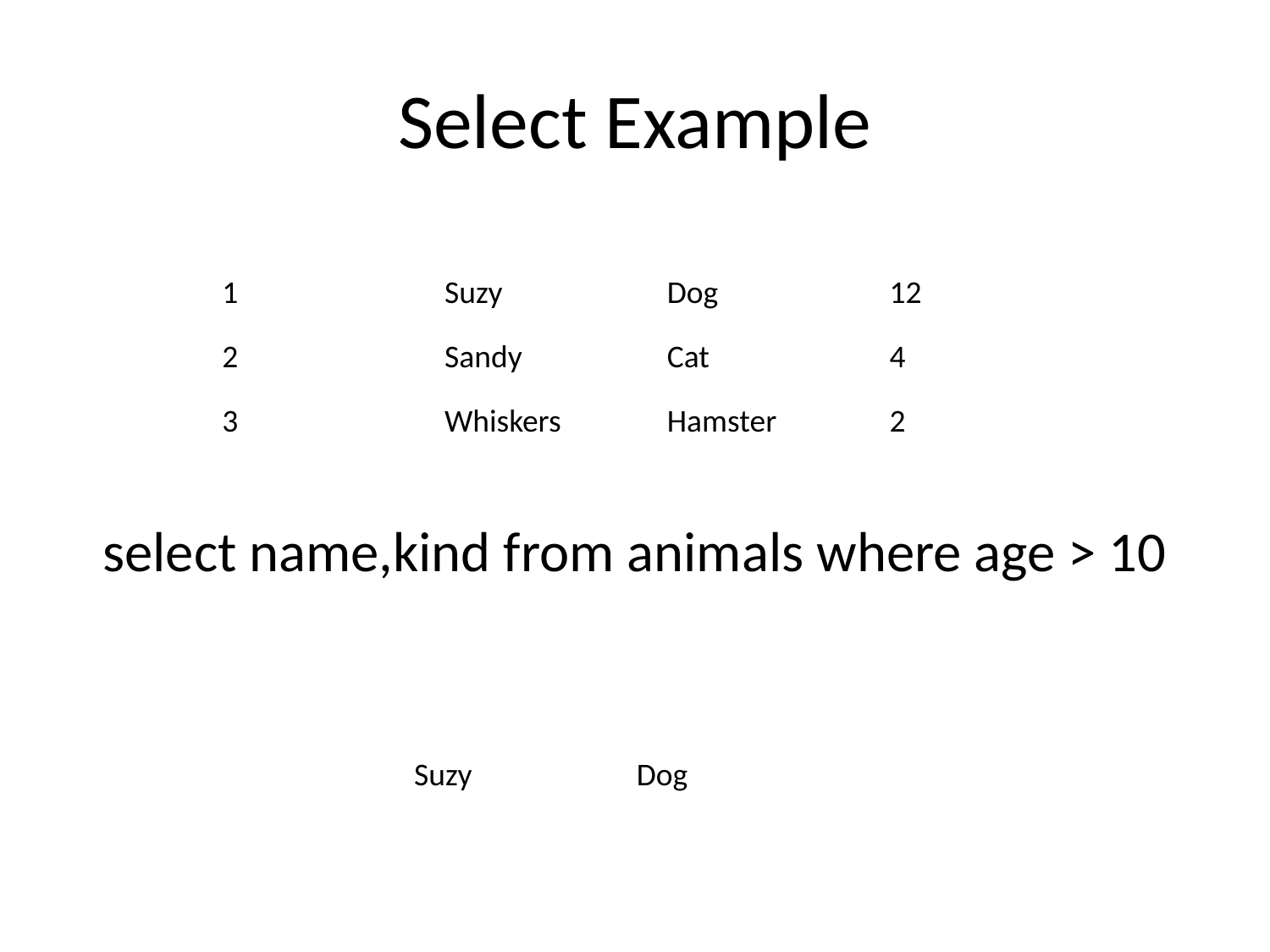

Select Example
| ID | Name | Kind | Age |
| --- | --- | --- | --- |
| 1 | Suzy | Dog | 12 |
| 2 | Sandy | Cat | 4 |
| 3 | Whiskers | Hamster | 2 |
select name,kind from animals where age > 10
| Name | Kind |
| --- | --- |
| Suzy | Dog |